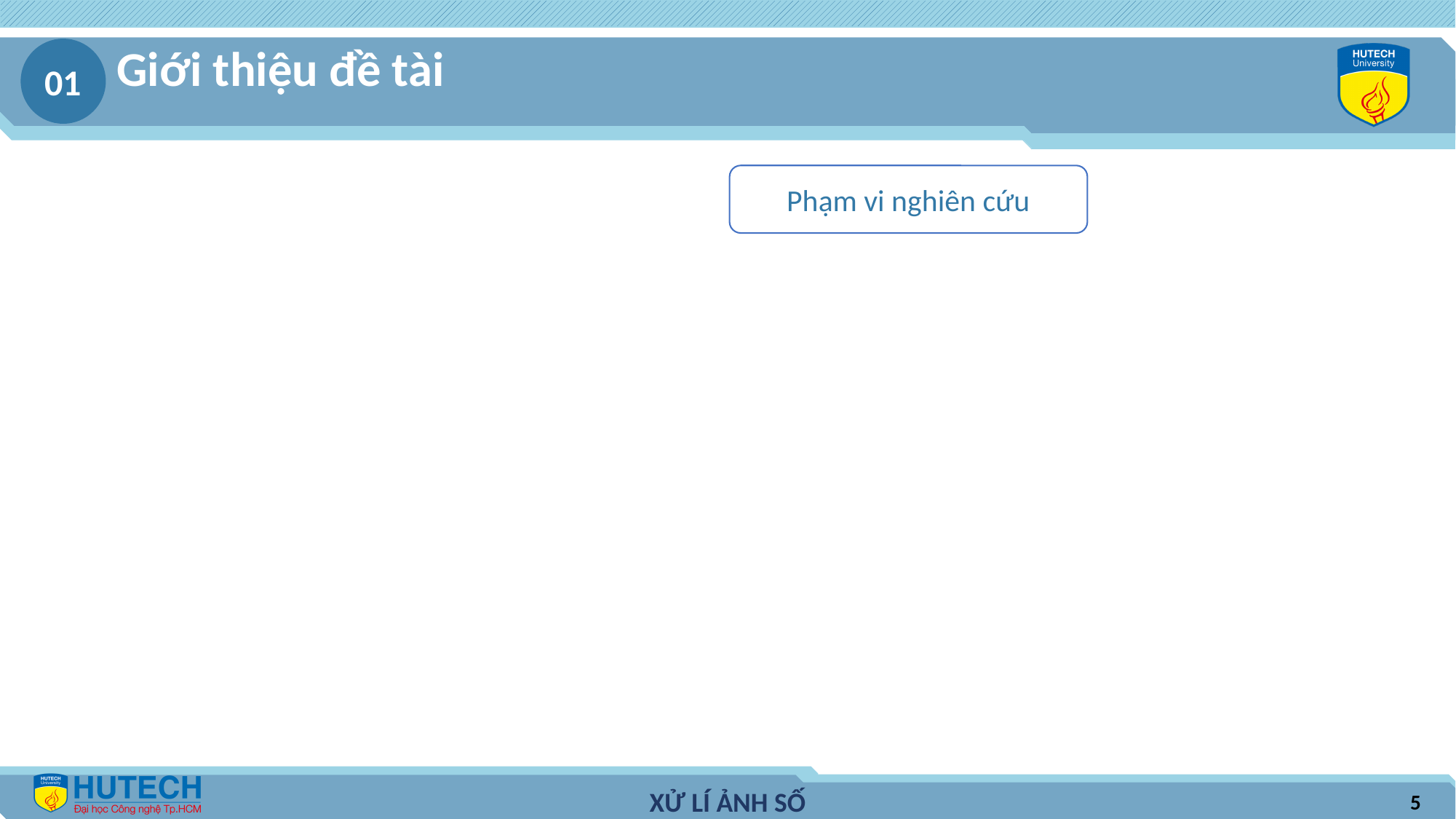

Giới thiệu đề tài
01
Phạm vi nghiên cứu
5